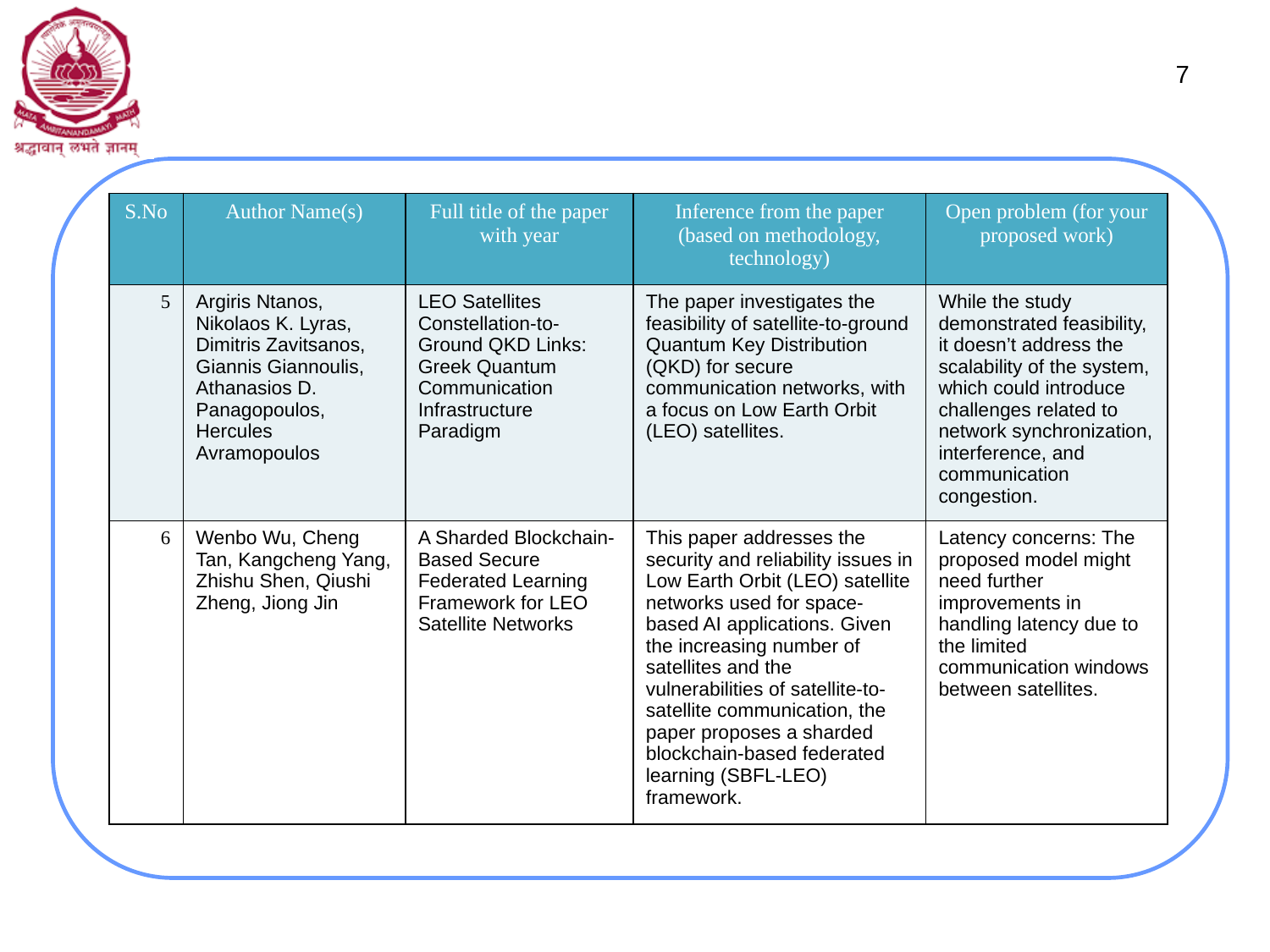

7
| S.No | Author Name(s) | Full title of the paper with year | Inference from the paper (based on methodology, technology) | Open problem (for your proposed work) |
| --- | --- | --- | --- | --- |
| 5 | Argiris Ntanos, Nikolaos K. Lyras, Dimitris Zavitsanos, Giannis Giannoulis, Athanasios D. Panagopoulos, Hercules Avramopoulos | LEO Satellites Constellation-to-Ground QKD Links: Greek Quantum Communication Infrastructure Paradigm | The paper investigates the feasibility of satellite-to-ground Quantum Key Distribution (QKD) for secure communication networks, with a focus on Low Earth Orbit (LEO) satellites. | While the study demonstrated feasibility, it doesn’t address the scalability of the system, which could introduce challenges related to network synchronization, interference, and communication congestion. |
| 6 | Wenbo Wu, Cheng Tan, Kangcheng Yang, Zhishu Shen, Qiushi Zheng, Jiong Jin | A Sharded Blockchain-Based Secure Federated Learning Framework for LEO Satellite Networks | This paper addresses the security and reliability issues in Low Earth Orbit (LEO) satellite networks used for space-based AI applications. Given the increasing number of satellites and the vulnerabilities of satellite-to-satellite communication, the paper proposes a sharded blockchain-based federated learning (SBFL-LEO) framework. | Latency concerns: The proposed model might need further improvements in handling latency due to the limited communication windows between satellites. |